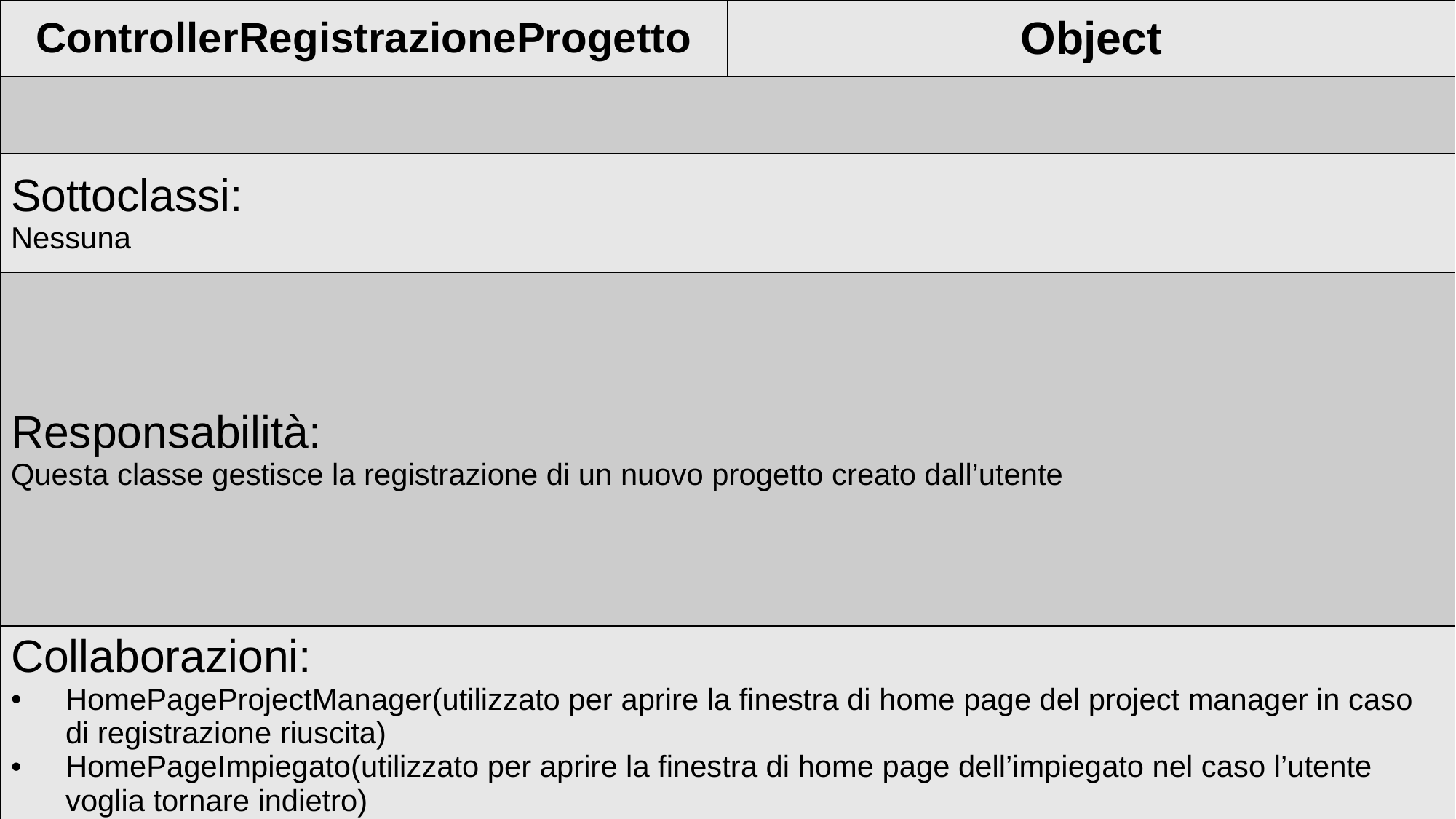

| ControllerRegistrazioneProgetto | Object |
| --- | --- |
|  |  |
| Sottoclassi: Nessuna |  |
| Responsabilità: Questa classe gestisce la registrazione di un nuovo progetto creato dall’utente |  |
| Collaborazioni: HomePageProjectManager(utilizzato per aprire la finestra di home page del project manager in caso di registrazione riuscita) HomePageImpiegato(utilizzato per aprire la finestra di home page dell’impiegato nel caso l’utente voglia tornare indietro) TipologiaDaoInterface (per recuperare le tipologie disponibili dal database) Tipologia (utilizzato come tipo di un ArrayList per tenere traccia delle tipologie scelte dal project manager) AmbitoDao(utilizzata per recuperare gli ambiti disponibili dal database) Ambito(utilizzato come tipo di un ArrayList per tenere traccia dagli ambiti scelti dal project manager) Impiegato(per tenere traccia del project manager) Progetto(per inizializzare il progetto che si sta creando) FinestraPopup(utilizzata per conferma o segnalare errori) Connection (per ottenere la connessione al database) MetodiComuni |  |